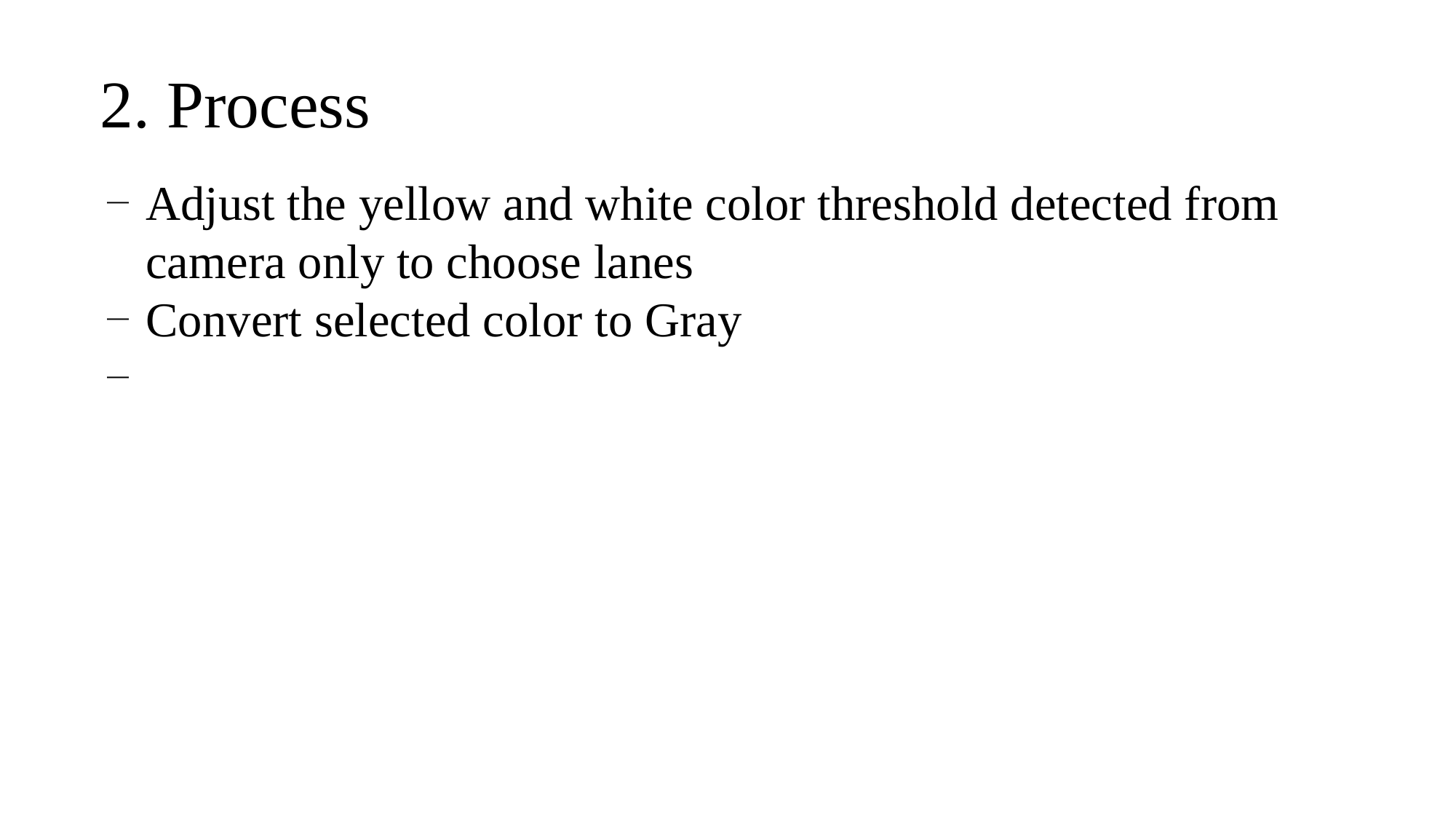

2. Process

Adjust the yellow and white color threshold detected from camera only to choose lanes
Convert selected color to Gray